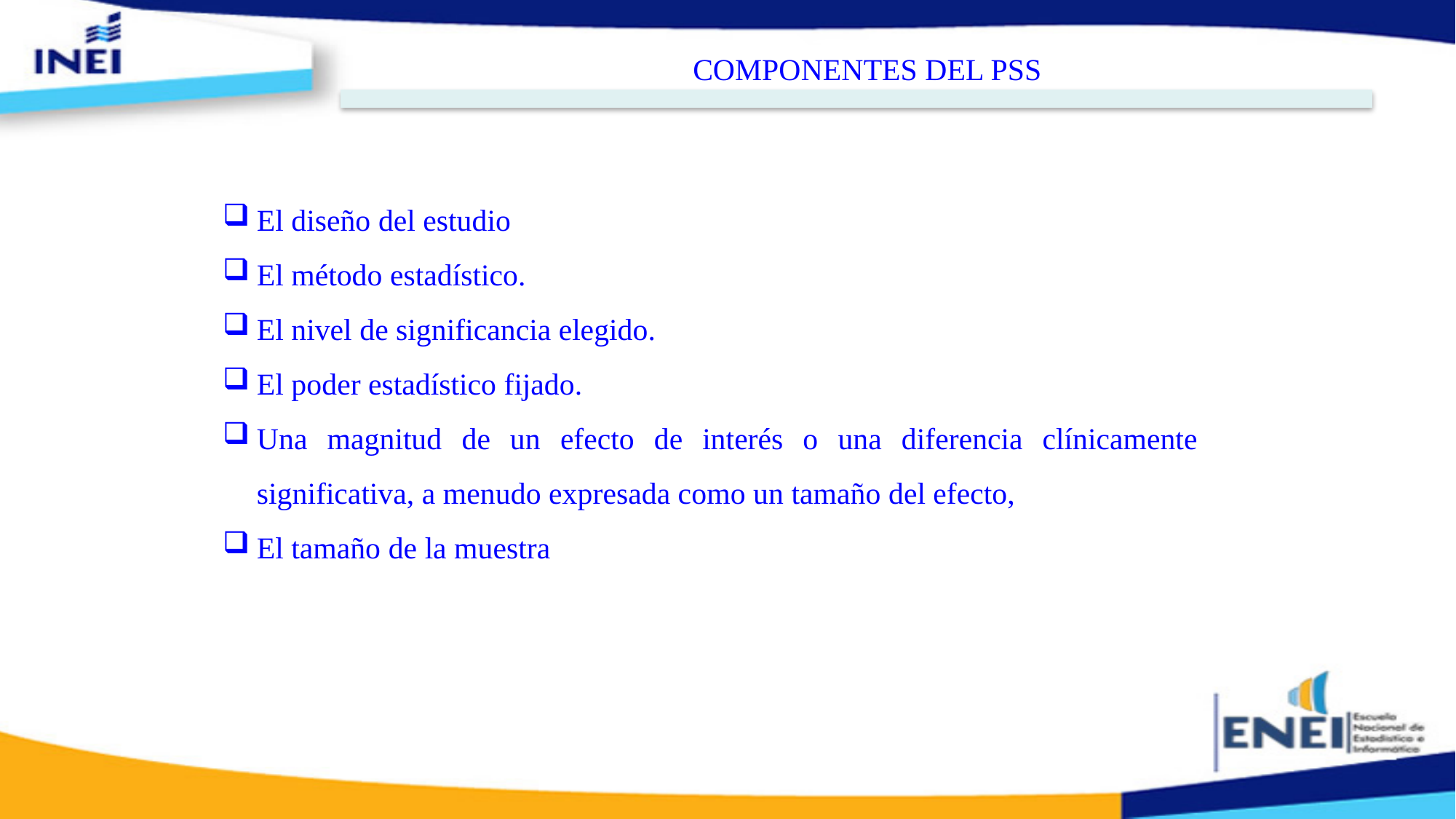

COMPONENTES DEL PSS
El diseño del estudio
El método estadístico.
El nivel de significancia elegido.
El poder estadístico fijado.
Una magnitud de un efecto de interés o una diferencia clínicamente significativa, a menudo expresada como un tamaño del efecto,
El tamaño de la muestra